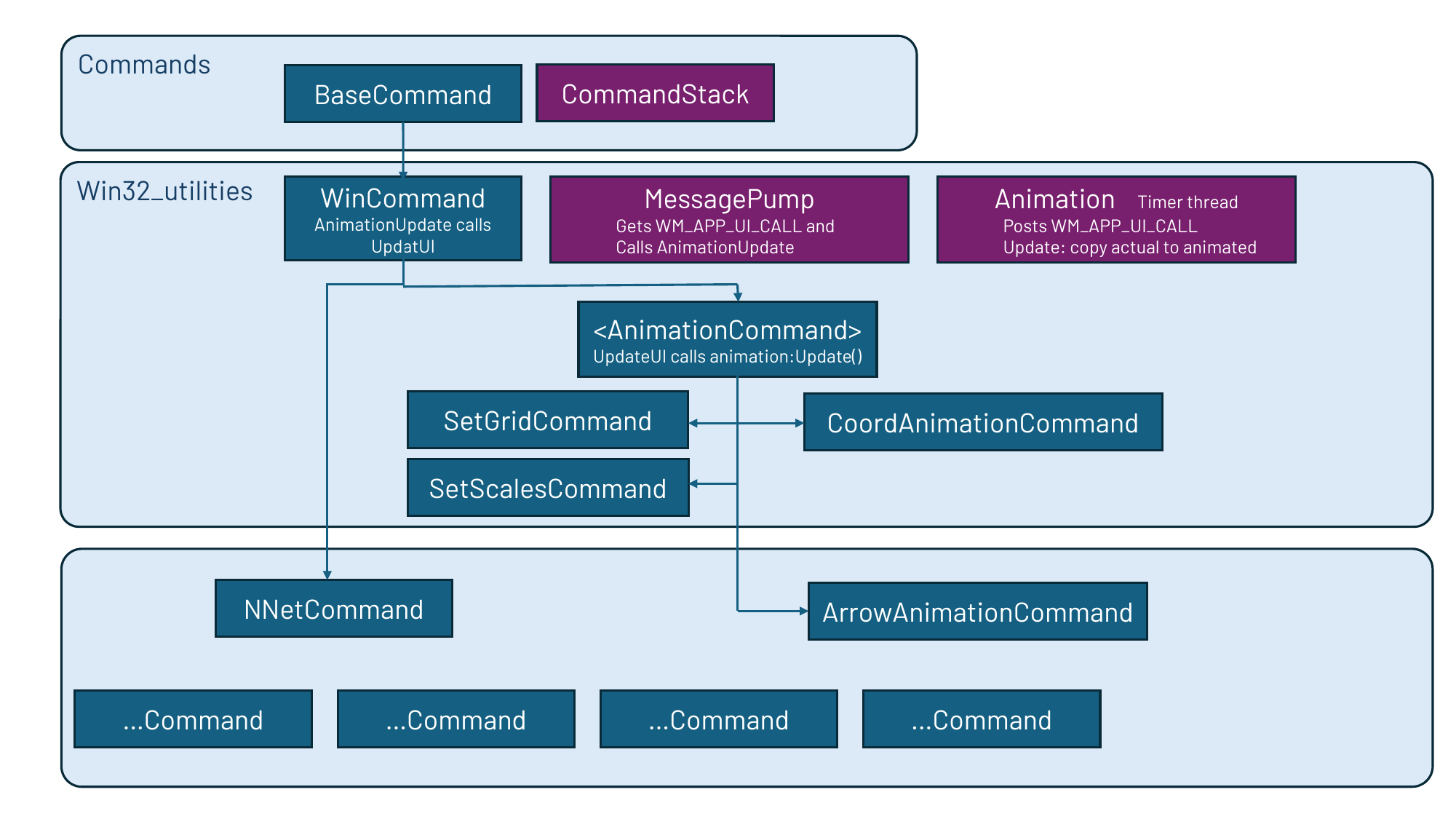

Commands
CommandStack
BaseCommand
Win32_utilities
WinCommand
AnimationUpdate calls UpdatUI
MessagePump
Gets WM_APP_UI_CALL and
Calls AnimationUpdate
Animation    Timer thread
Posts WM_APP_UI_CALL
Update: copy actual to animated
<AnimationCommand>
UpdateUI calls animation:Update()
SetGridCommand
CoordAnimationCommand
SetScalesCommand

NNetCommand
ArrowAnimationCommand
…Command
…Command
…Command
…Command